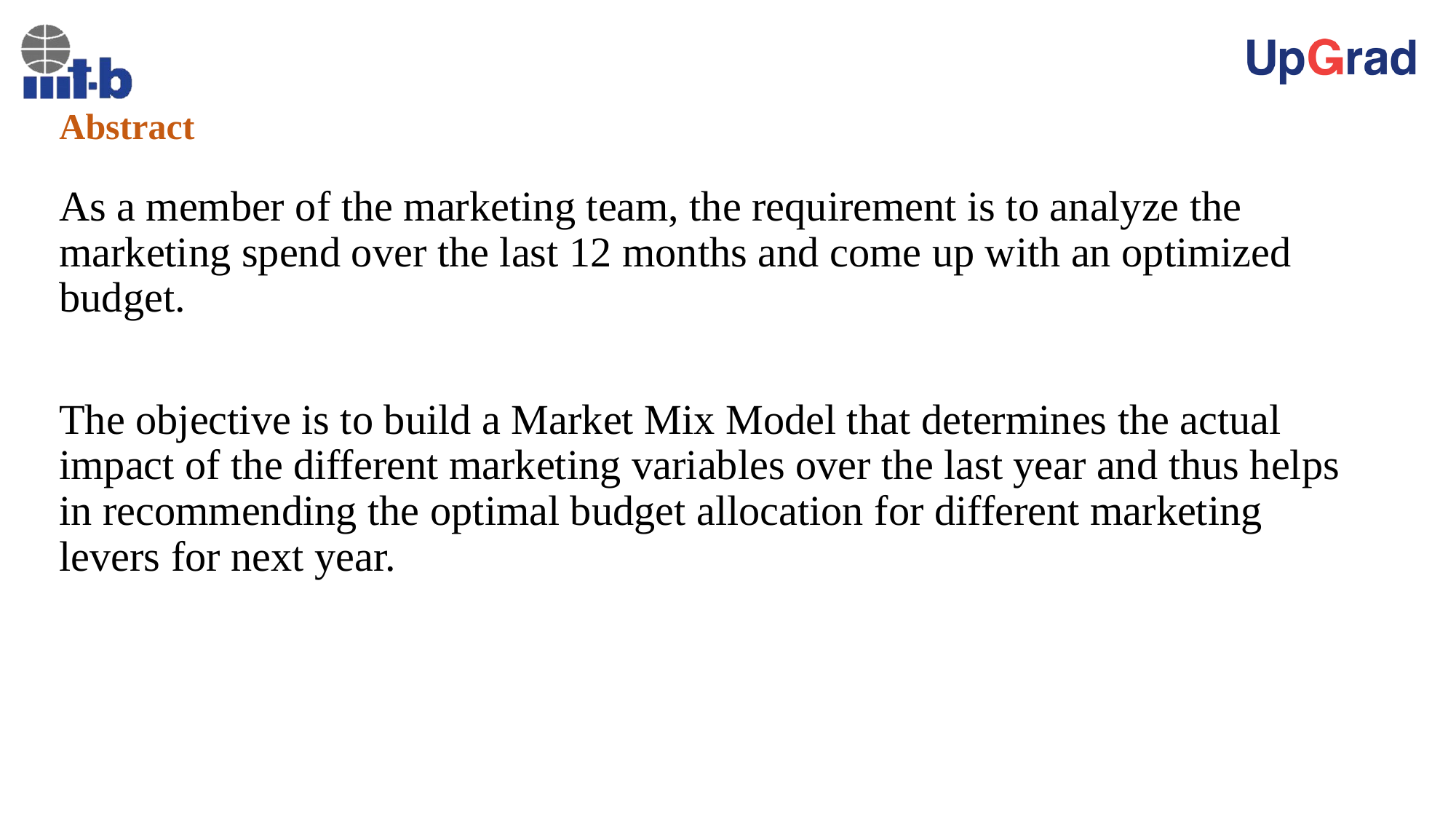

# Abstract
As a member of the marketing team, the requirement is to analyze the marketing spend over the last 12 months and come up with an optimized budget.

The objective is to build a Market Mix Model that determines the actual impact of the different marketing variables over the last year and thus helps in recommending the optimal budget allocation for different marketing levers for next year.